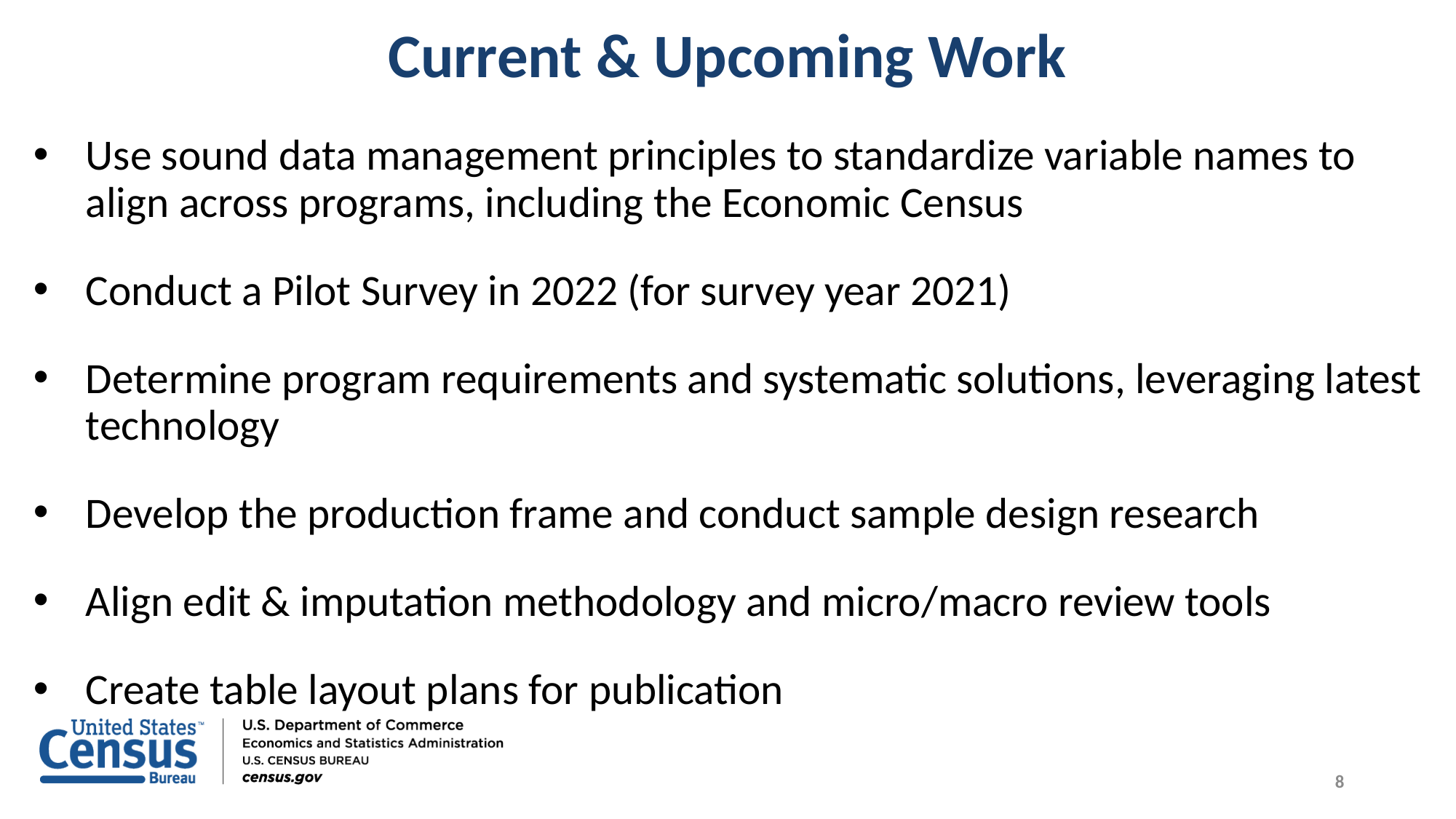

# Current & Upcoming Work
Use sound data management principles to standardize variable names to align across programs, including the Economic Census

Conduct a Pilot Survey in 2022 (for survey year 2021)

Determine program requirements and systematic solutions, leveraging latest technology

Develop the production frame and conduct sample design research

Align edit & imputation methodology and micro/macro review tools

Create table layout plans for publication

8